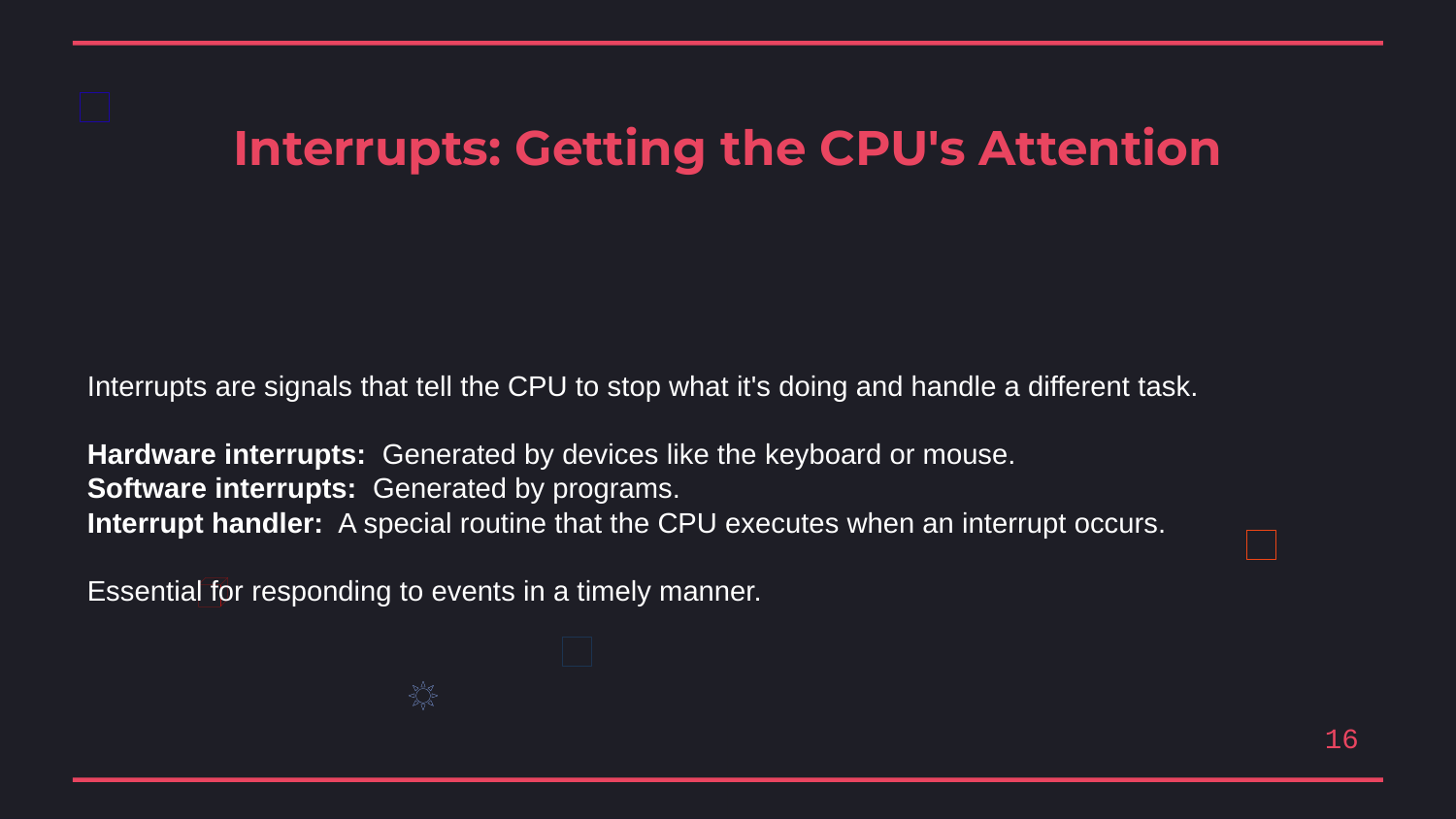

Interrupts: Getting the CPU's Attention

Interrupts are signals that tell the CPU to stop what it's doing and handle a different task.

Hardware interrupts:  Generated by devices like the keyboard or mouse.
Software interrupts:  Generated by programs.
Interrupt handler:  A special routine that the CPU executes when an interrupt occurs.

Essential for responding to events in a timely manner.

16